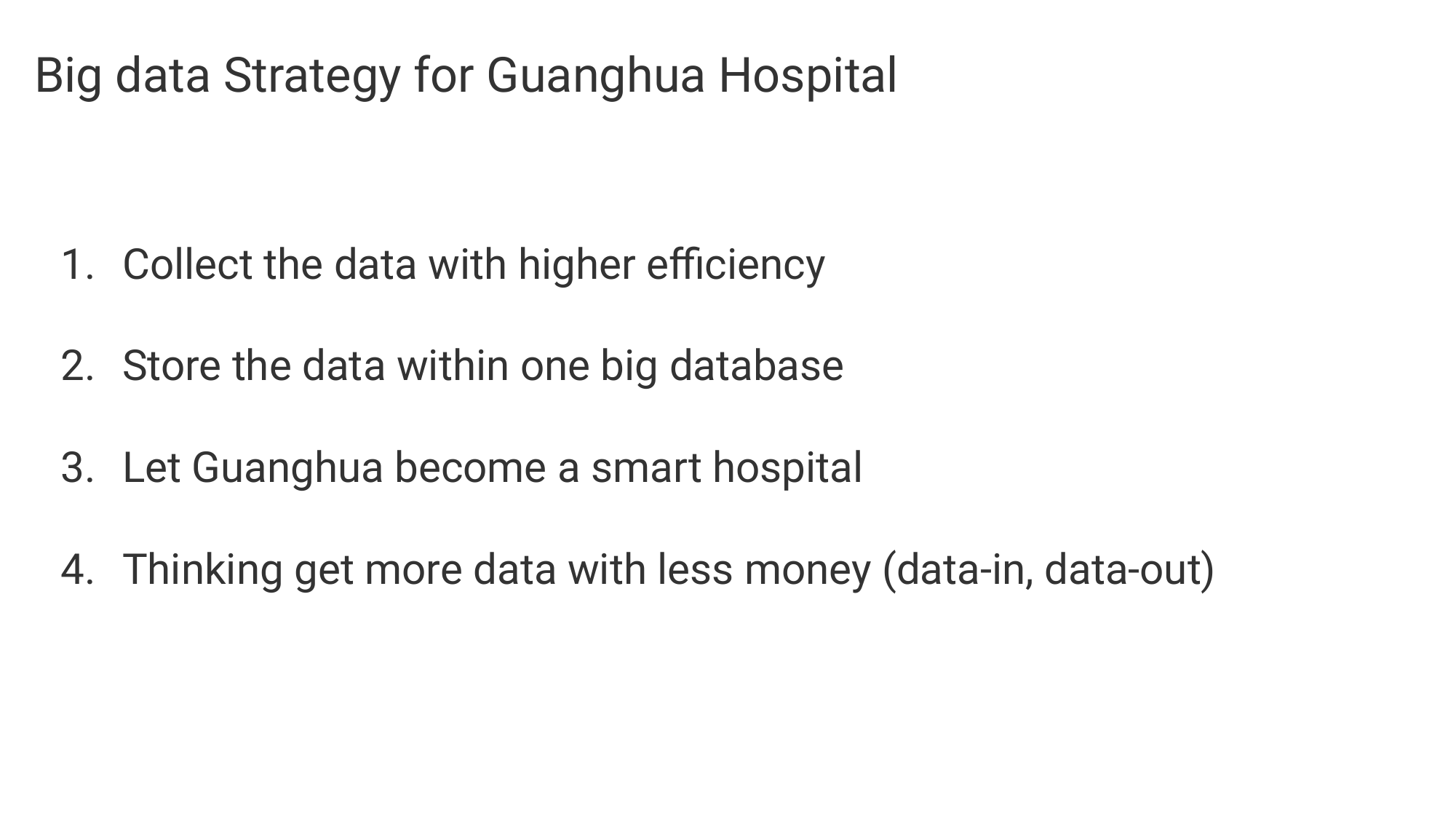

Big data Strategy for Guanghua Hospital
Collect the data with higher efficiency

Store the data within one big database

Let Guanghua become a smart hospital

Thinking get more data with less money (data-in, data-out)